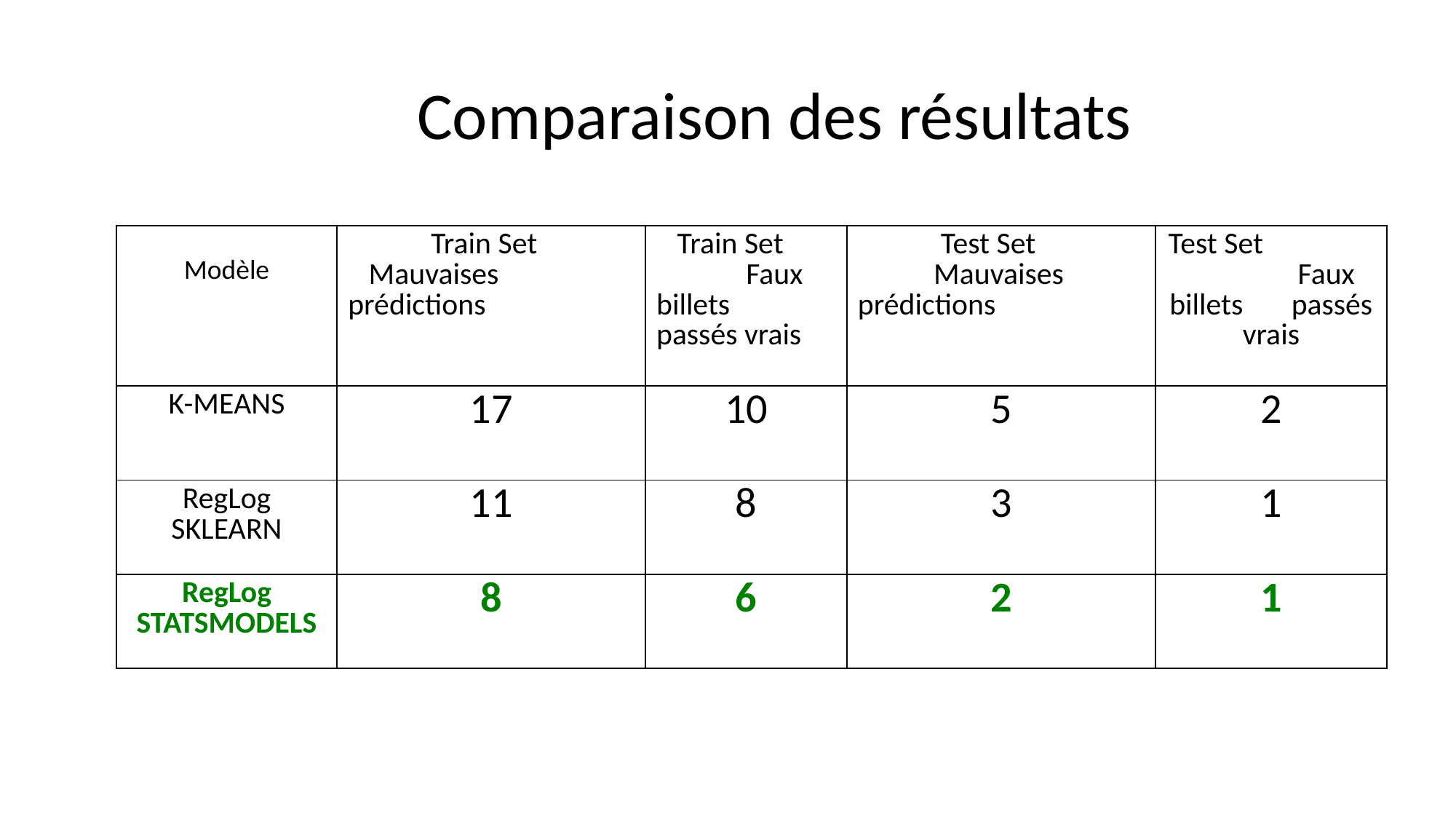

# Comparaison des résultats
| Modèle | Train Set Mauvaises prédictions | Train Set Faux billets passés vrais | Test Set Mauvaises prédictions | Test Set Faux billets passés vrais |
| --- | --- | --- | --- | --- |
| K-MEANS | 17 | 10 | 5 | 2 |
| RegLog SKLEARN | 11 | 8 | 3 | 1 |
| RegLog STATSMODELS | 8 | 6 | 2 | 1 |